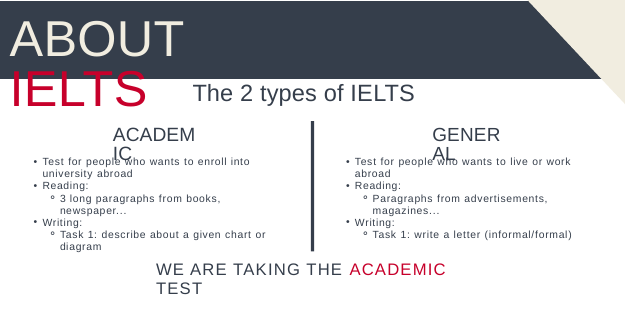

ABOUT IELTS
The 2 types of IELTS
ACADEMIC
GENERAL
Test for people who wants to enroll into university abroad
Reading:
3 long paragraphs from books, newspaper...
Writing:
Task 1: describe about a given chart or diagram
Test for people who wants to live or work abroad
Reading:
Paragraphs from advertisements, magazines...
Writing:
Task 1: write a letter (informal/formal)

WE ARE TAKING THE ACADEMIC TEST